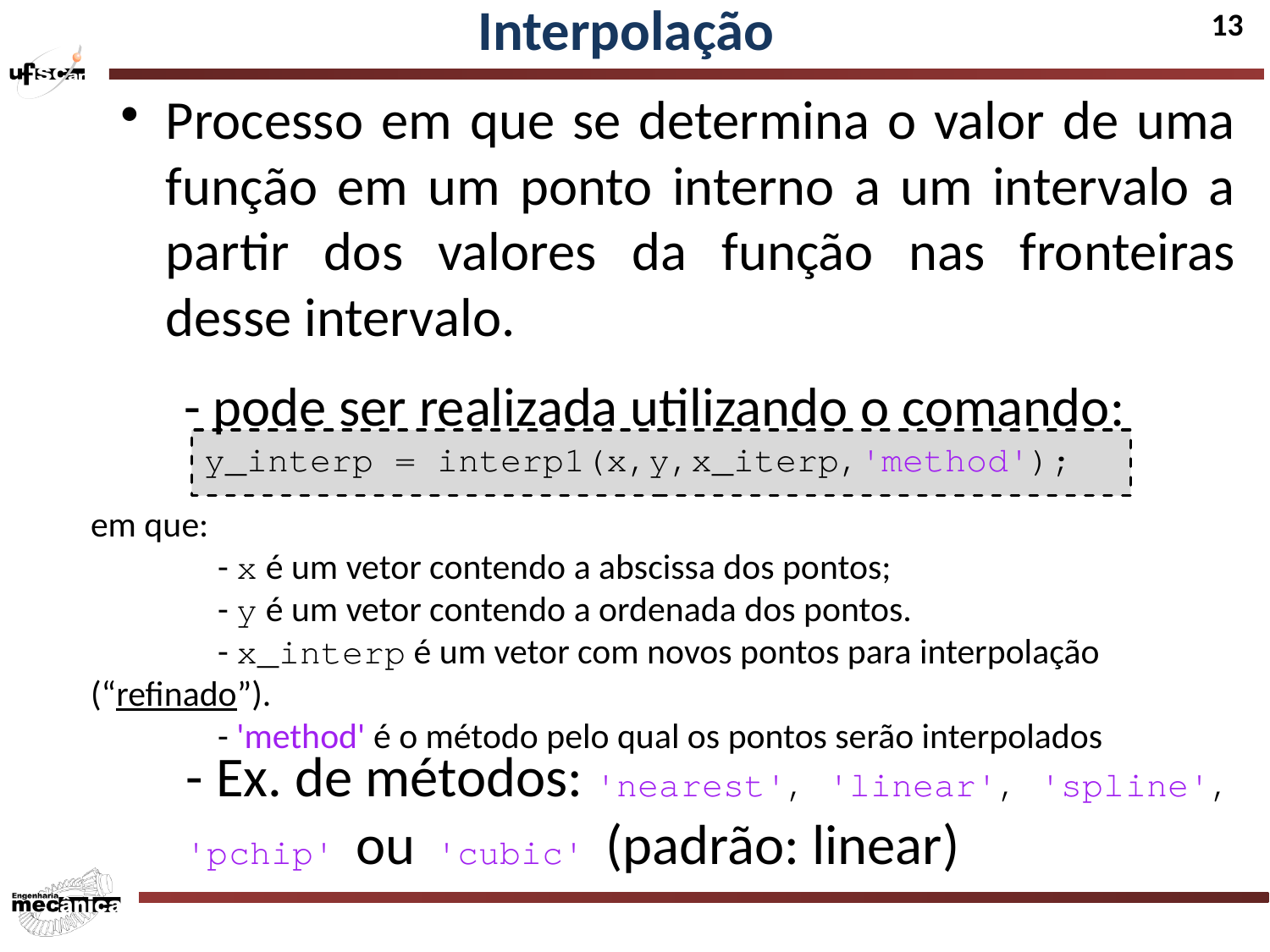

Interpolação
Processo em que se determina o valor de uma função em um ponto interno a um intervalo a partir dos valores da função nas fronteiras desse intervalo.
- pode ser realizada utilizando o comando:
y_interp = interp1(x,y,x_iterp,'method');
em que:
	- x é um vetor contendo a abscissa dos pontos;
 	- y é um vetor contendo a ordenada dos pontos.
 	- x_interp é um vetor com novos pontos para interpolação (“refinado”).
	- 'method' é o método pelo qual os pontos serão interpolados
- Ex. de métodos: 'nearest', 'linear', 'spline', 'pchip' ou 'cubic' (padrão: linear)